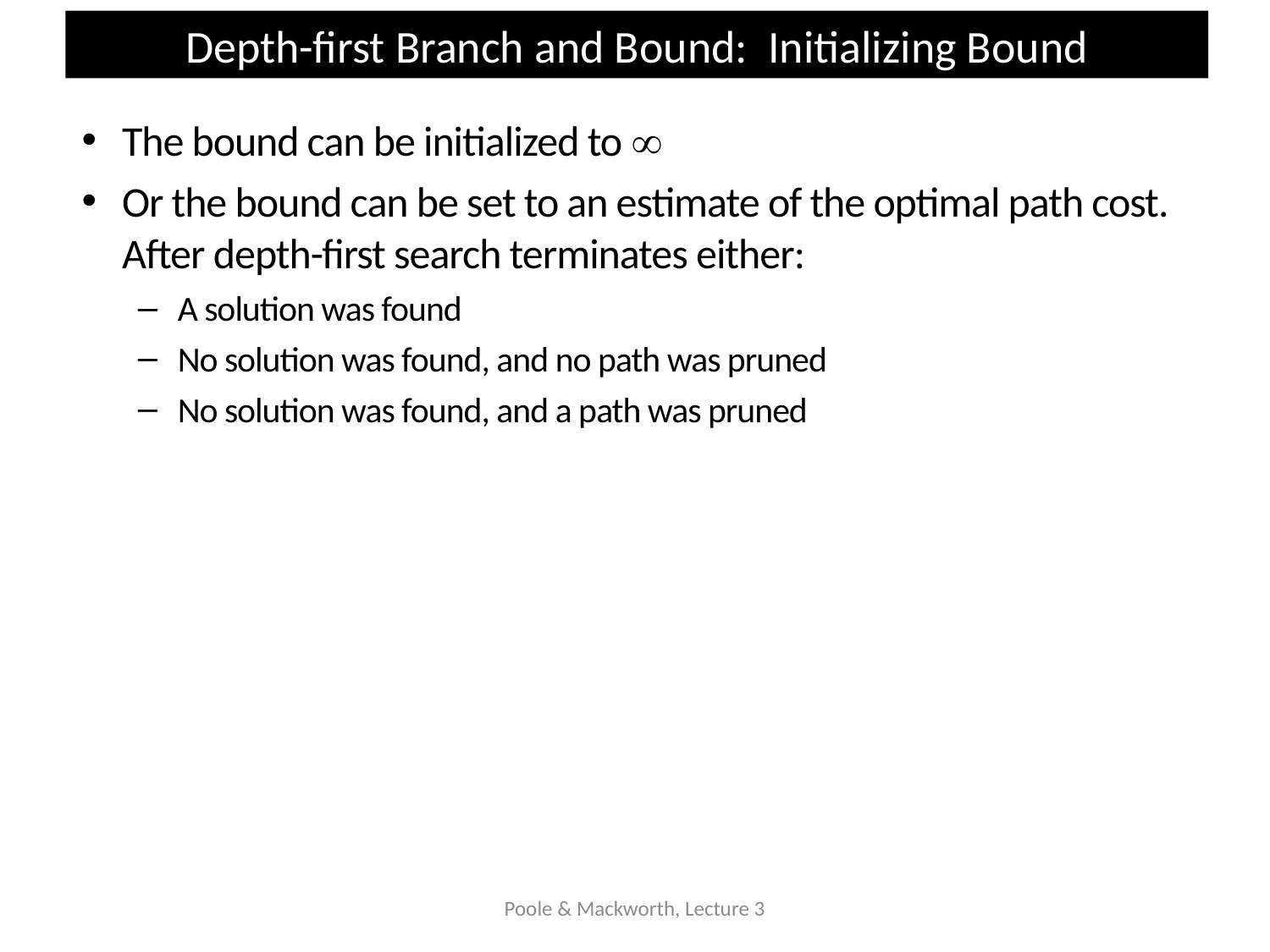

# Depth-first Branch and Bound:  Initializing Bound
The bound can be initialized to ∞
Or the bound can be set to an estimate of the optimal path cost.  After depth-first search terminates either:
A solution was found
No solution was found, and no path was pruned
No solution was found, and a path was pruned

Poole & Mackworth, Lecture 3